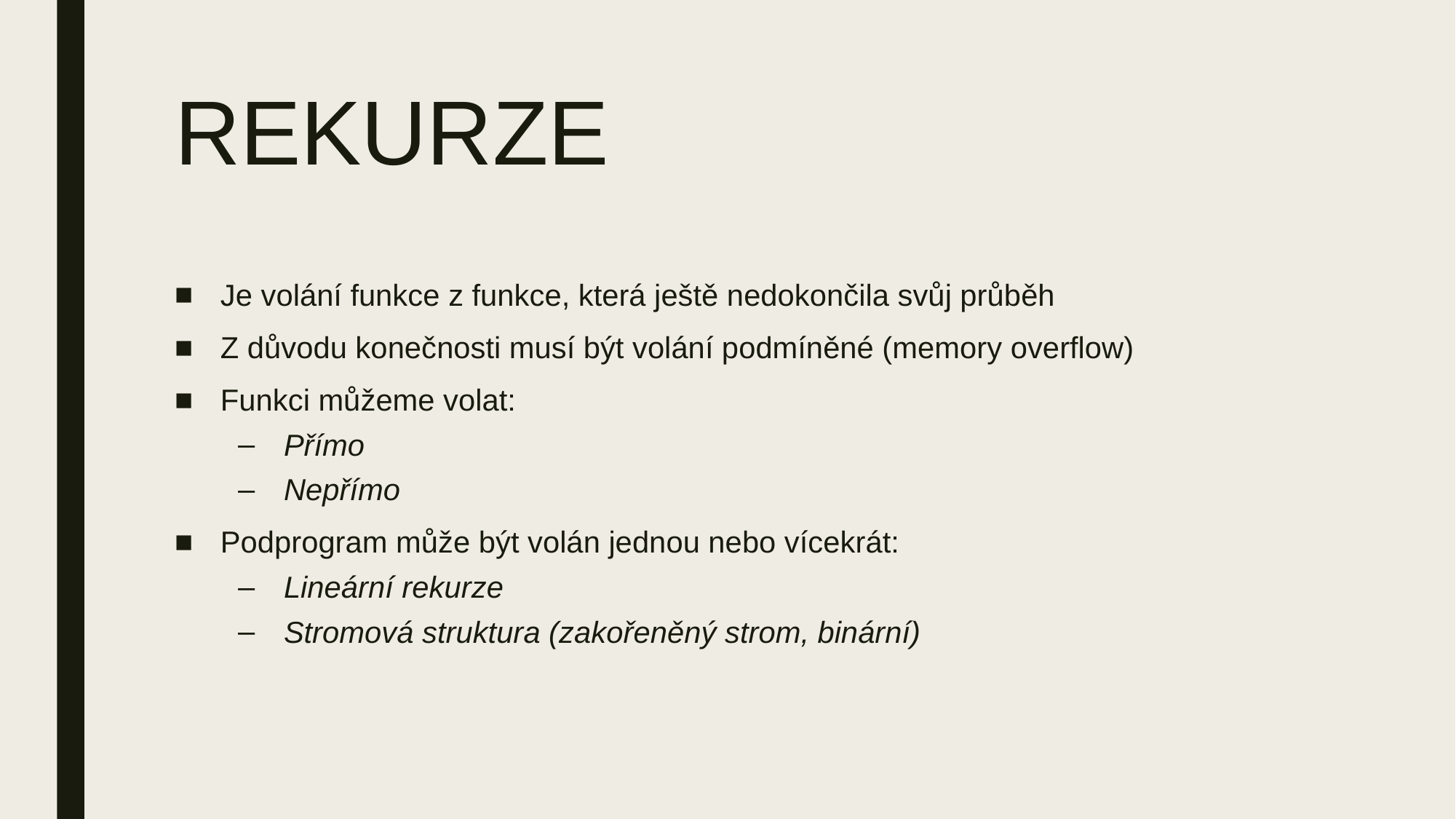

# REKURZE
Je volání funkce z funkce, která ještě nedokončila svůj průběh
Z důvodu konečnosti musí být volání podmíněné (memory overflow)
Funkci můžeme volat:
Přímo
Nepřímo
Podprogram může být volán jednou nebo vícekrát:
Lineární rekurze
Stromová struktura (zakořeněný strom, binární)